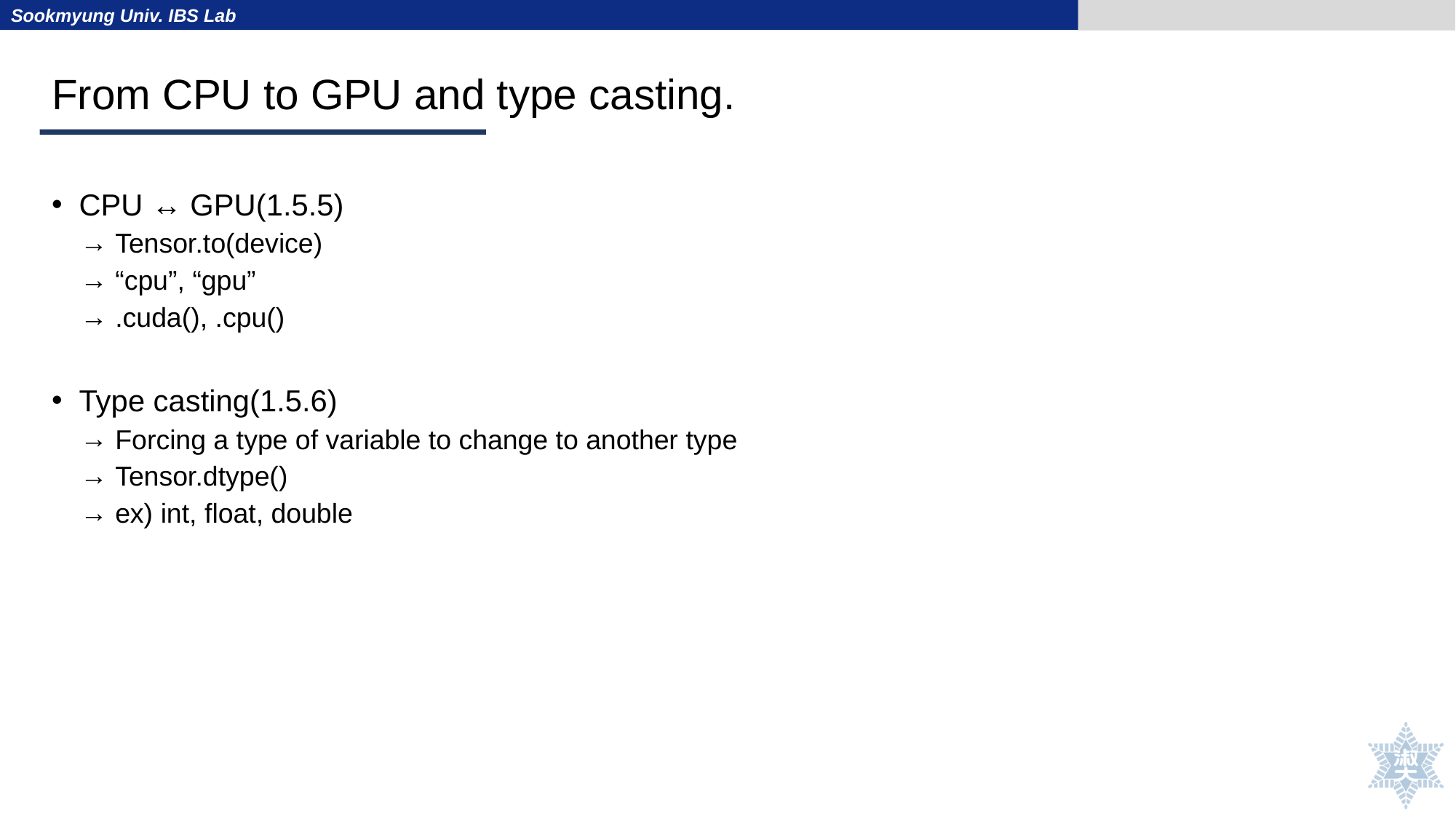

# From CPU to GPU and type casting.
CPU ↔ GPU(1.5.5)
 Tensor.to(device)
 “cpu”, “gpu”
 .cuda(), .cpu()

Type casting(1.5.6)
 Forcing a type of variable to change to another type
 Tensor.dtype()
 ex) int, float, double